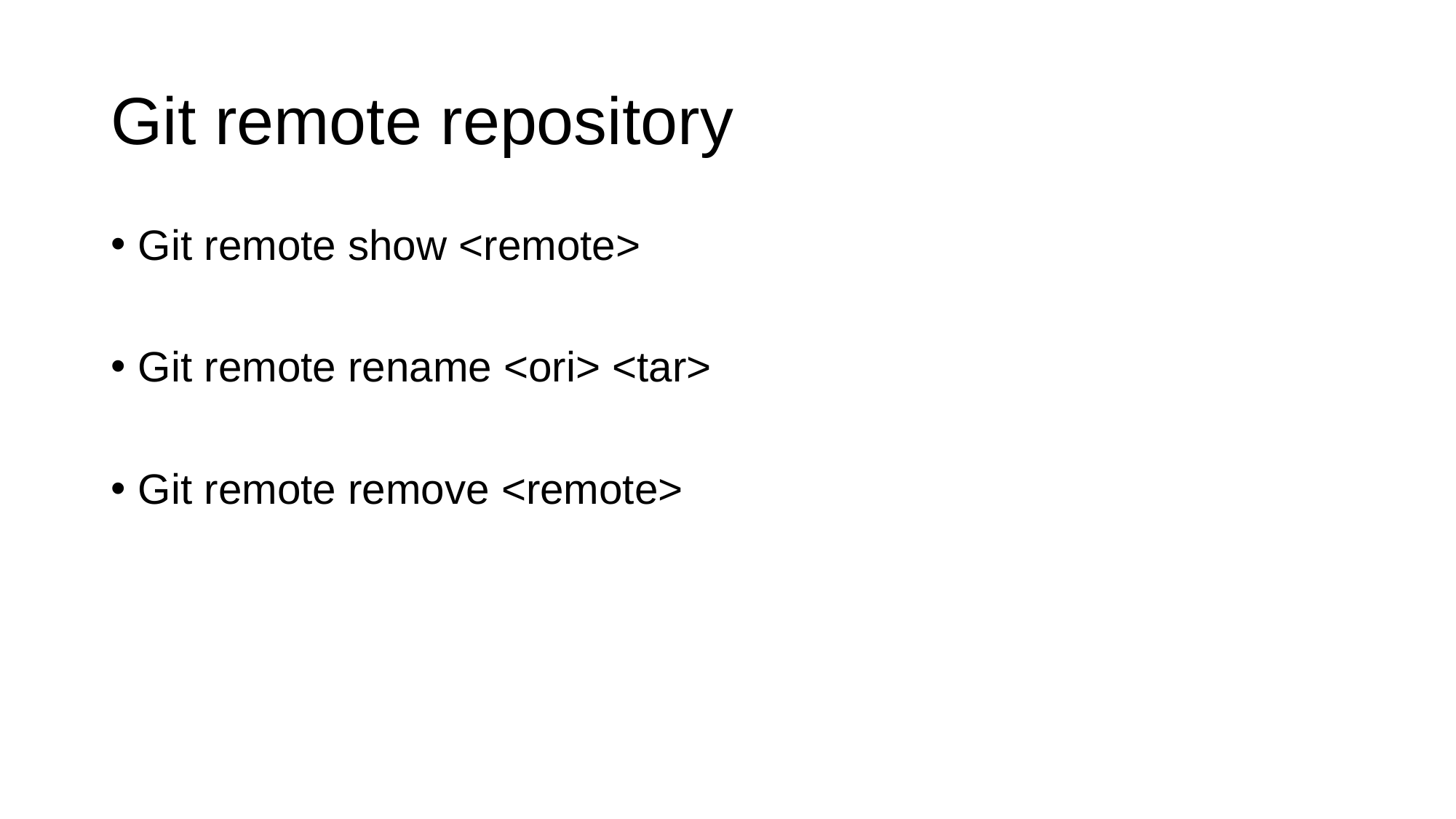

# Git remote repository
Git remote show <remote>

Git remote rename <ori> <tar>

Git remote remove <remote>